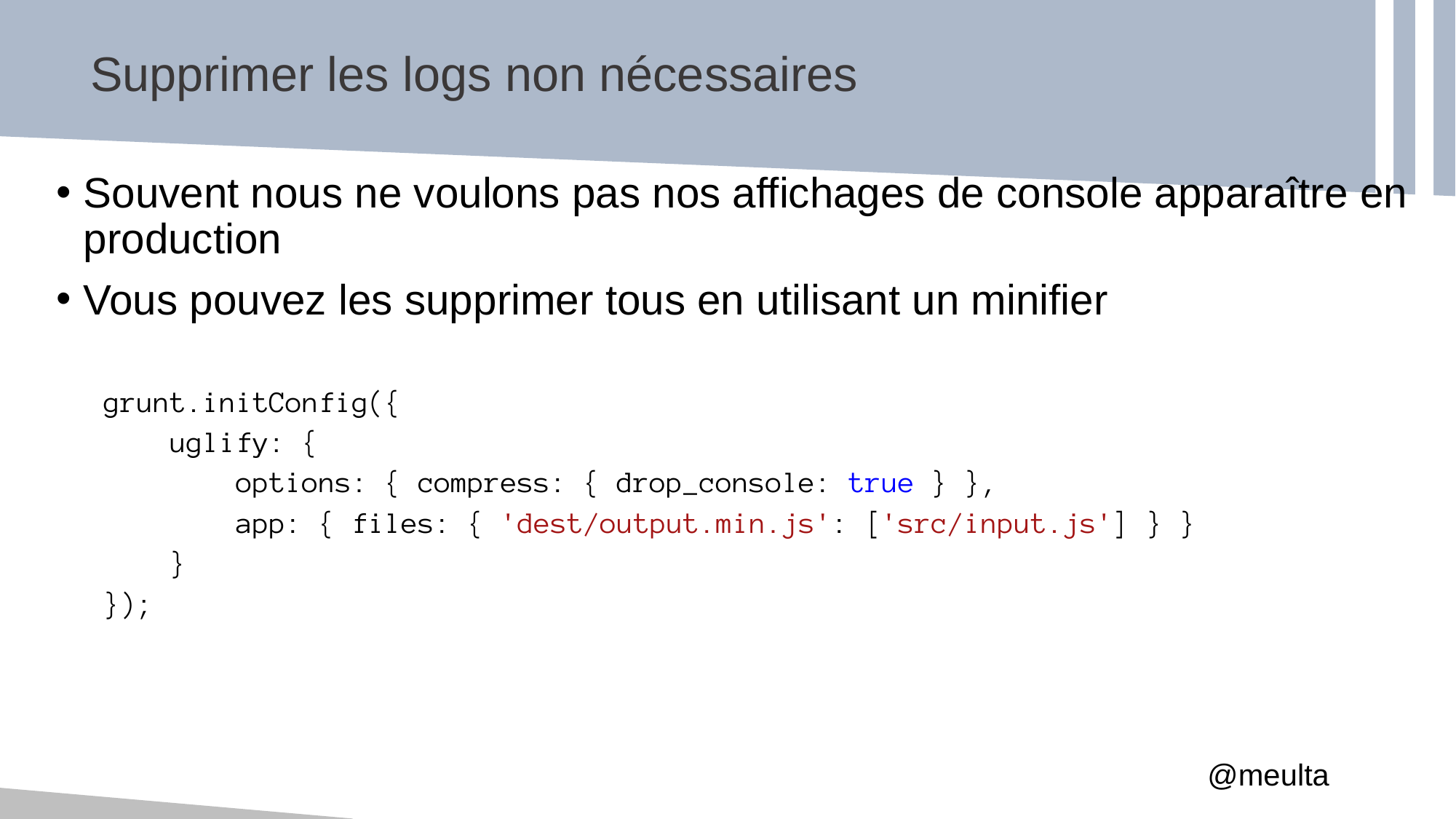

# Supprimer les logs non nécessaires
Souvent nous ne voulons pas nos affichages de console apparaître en production
Vous pouvez les supprimer tous en utilisant un minifier

grunt.initConfig({
    uglify: {
        options: { compress: { drop_console: true } },
        app: { files: { 'dest/output.min.js': ['src/input.js'] } }
    }
});